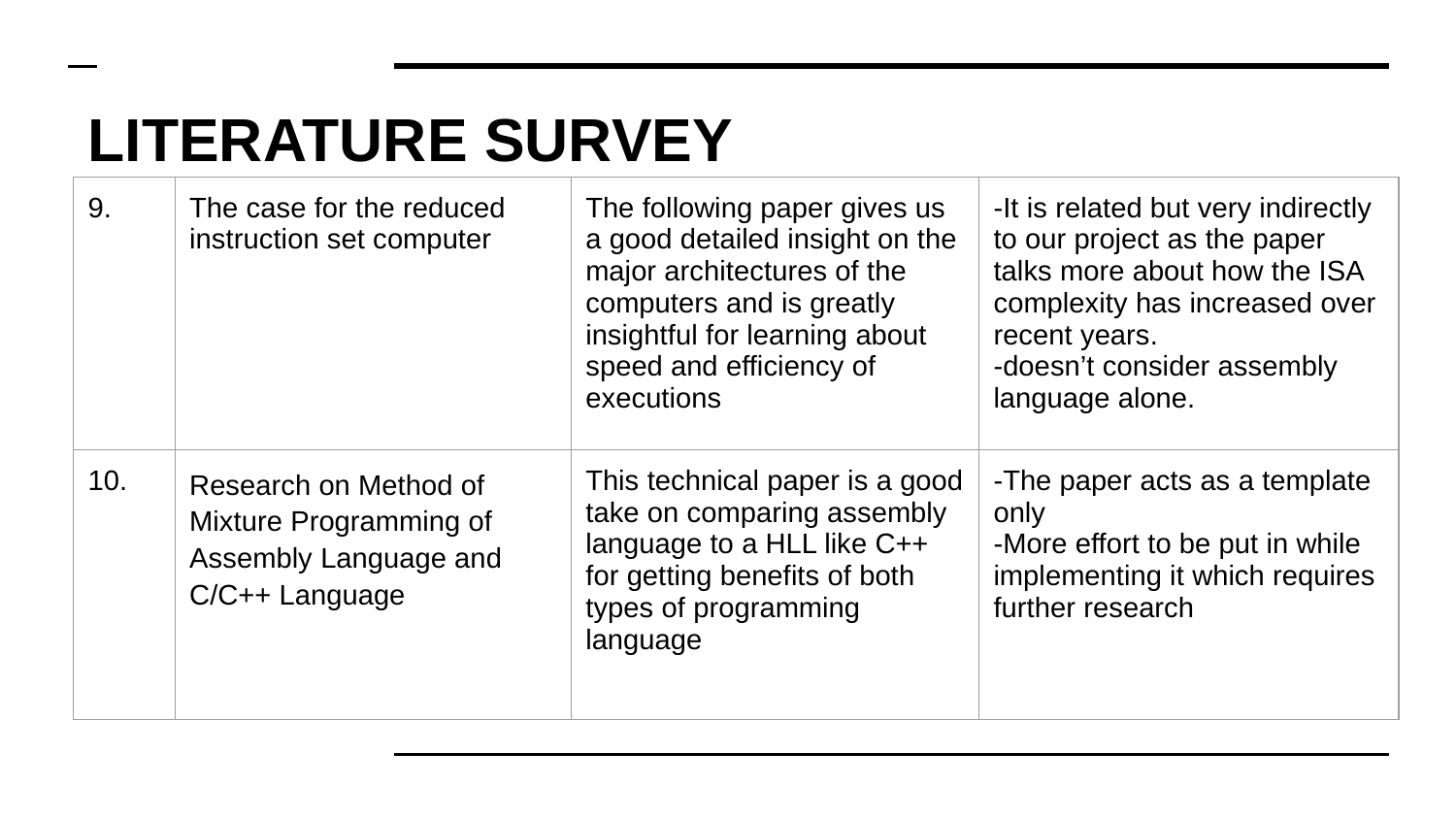

# LITERATURE SURVEY
| 9. | The case for the reduced instruction set computer | The following paper gives us a good detailed insight on the major architectures of the computers and is greatly insightful for learning about speed and efficiency of executions | -It is related but very indirectly to our project as the paper talks more about how the ISA complexity has increased over recent years. -doesn’t consider assembly language alone. |
| --- | --- | --- | --- |
| 10. | Research on Method of Mixture Programming of Assembly Language and C/C++ Language | This technical paper is a good take on comparing assembly language to a HLL like C++ for getting benefits of both types of programming language | -The paper acts as a template only -More effort to be put in while implementing it which requires further research |